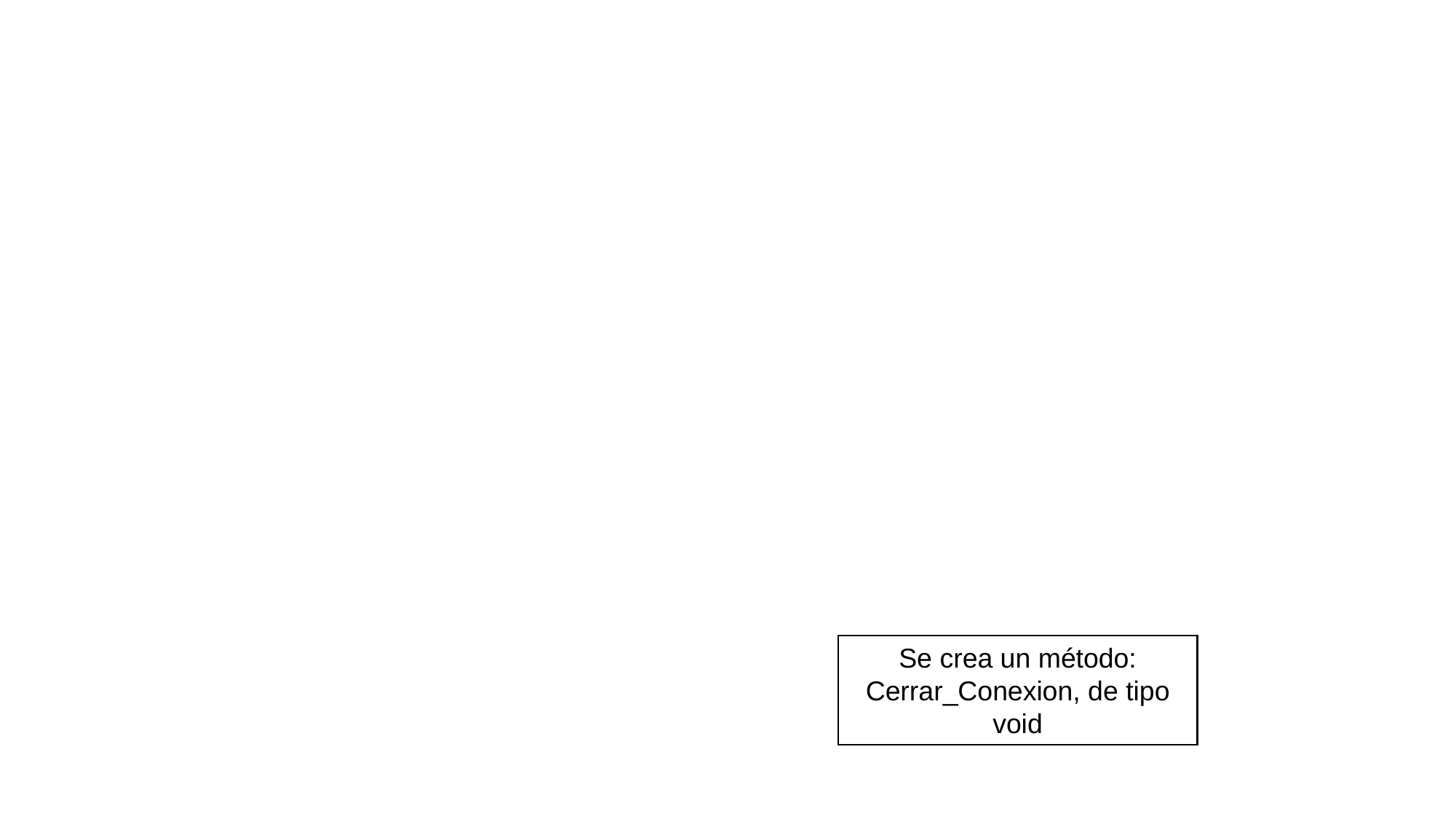

Se crea un método: Cerrar_Conexion, de tipo void